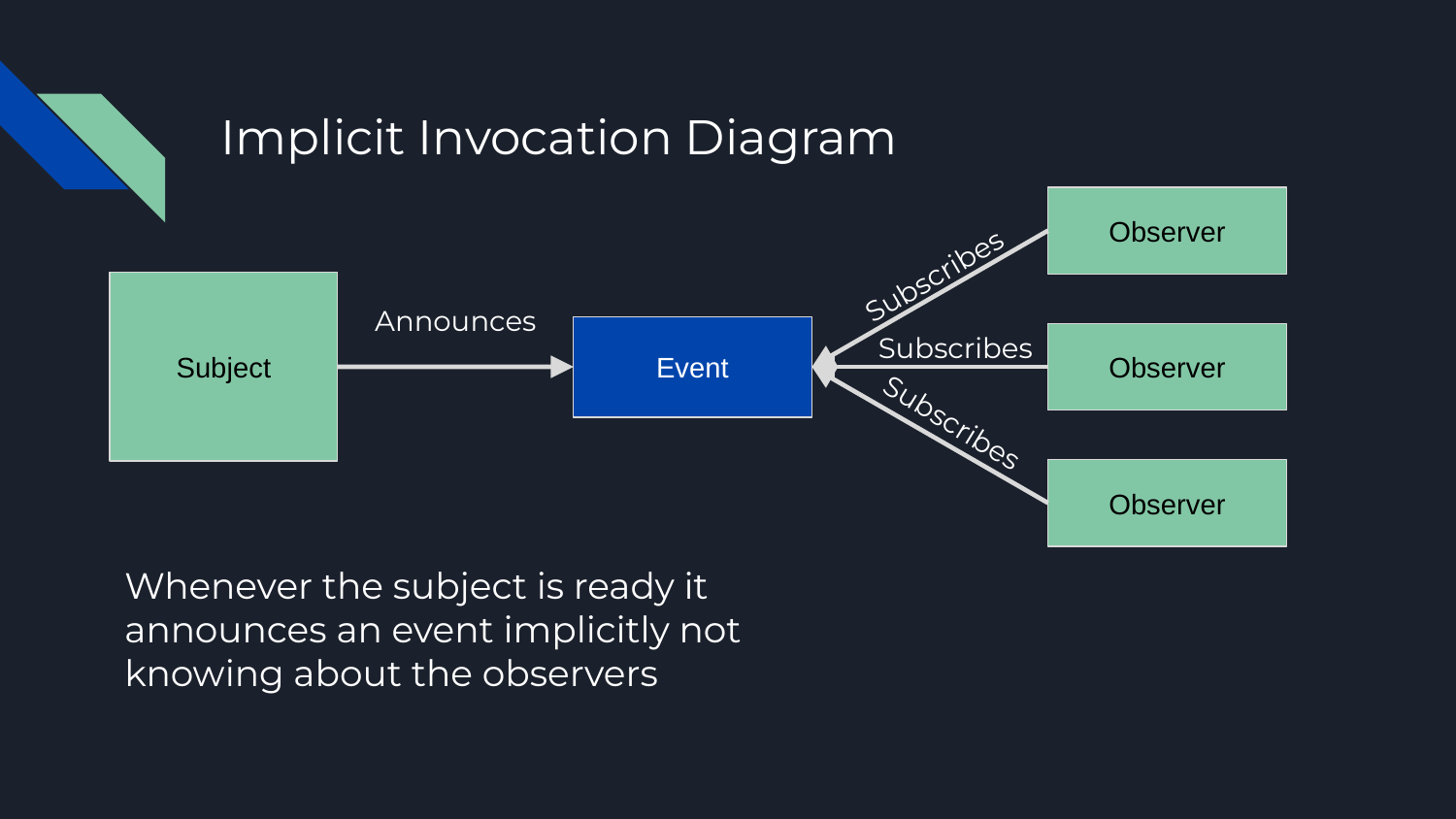

# Implicit Invocation Diagram
Observer
Subscribes
Subject
Announces
Subscribes
Event
Observer
Subscribes
Observer
Whenever the subject is ready it announces an event implicitly not knowing about the observers